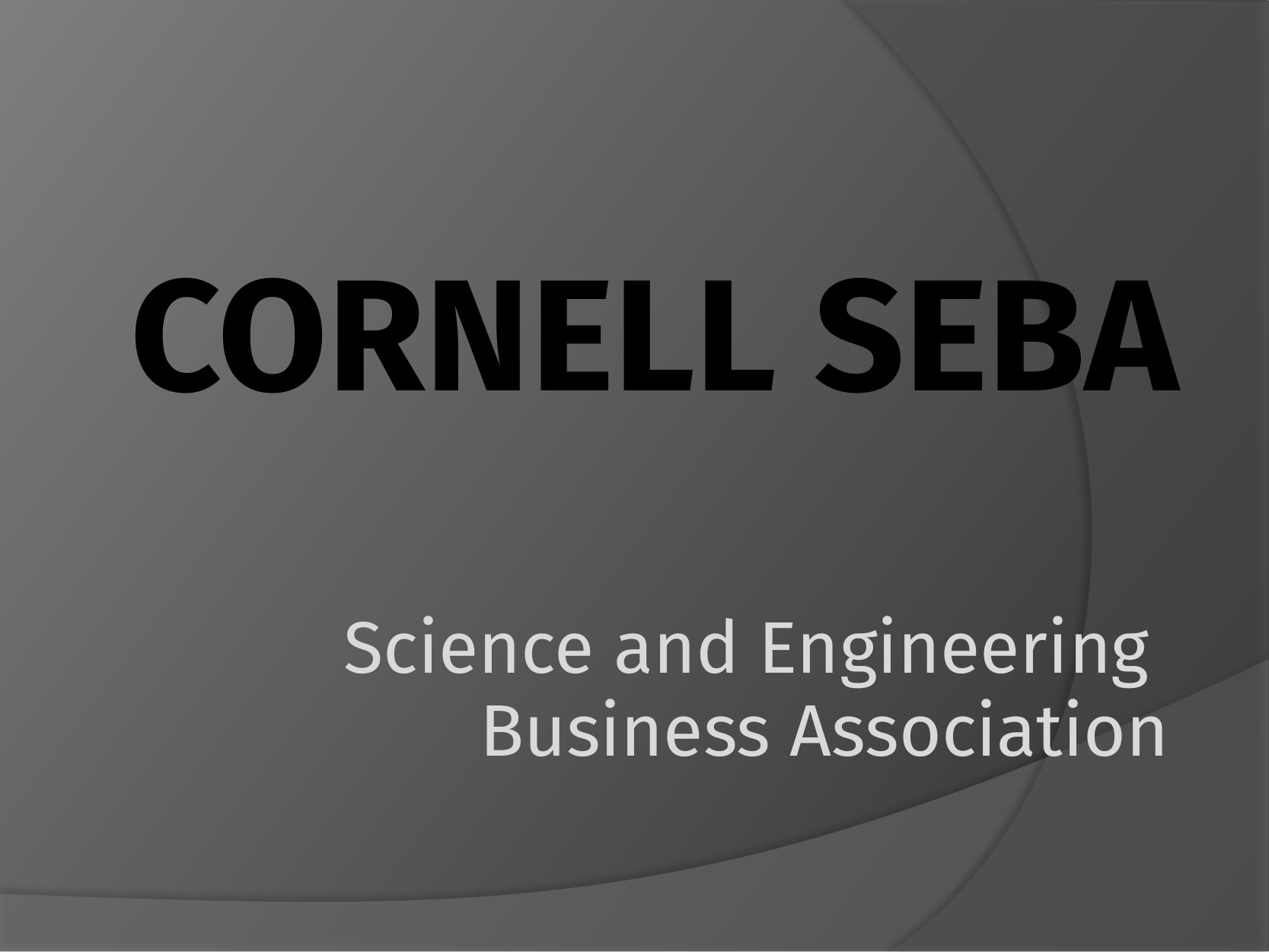

# Cornell SEBA
Science and Engineering
Business Association